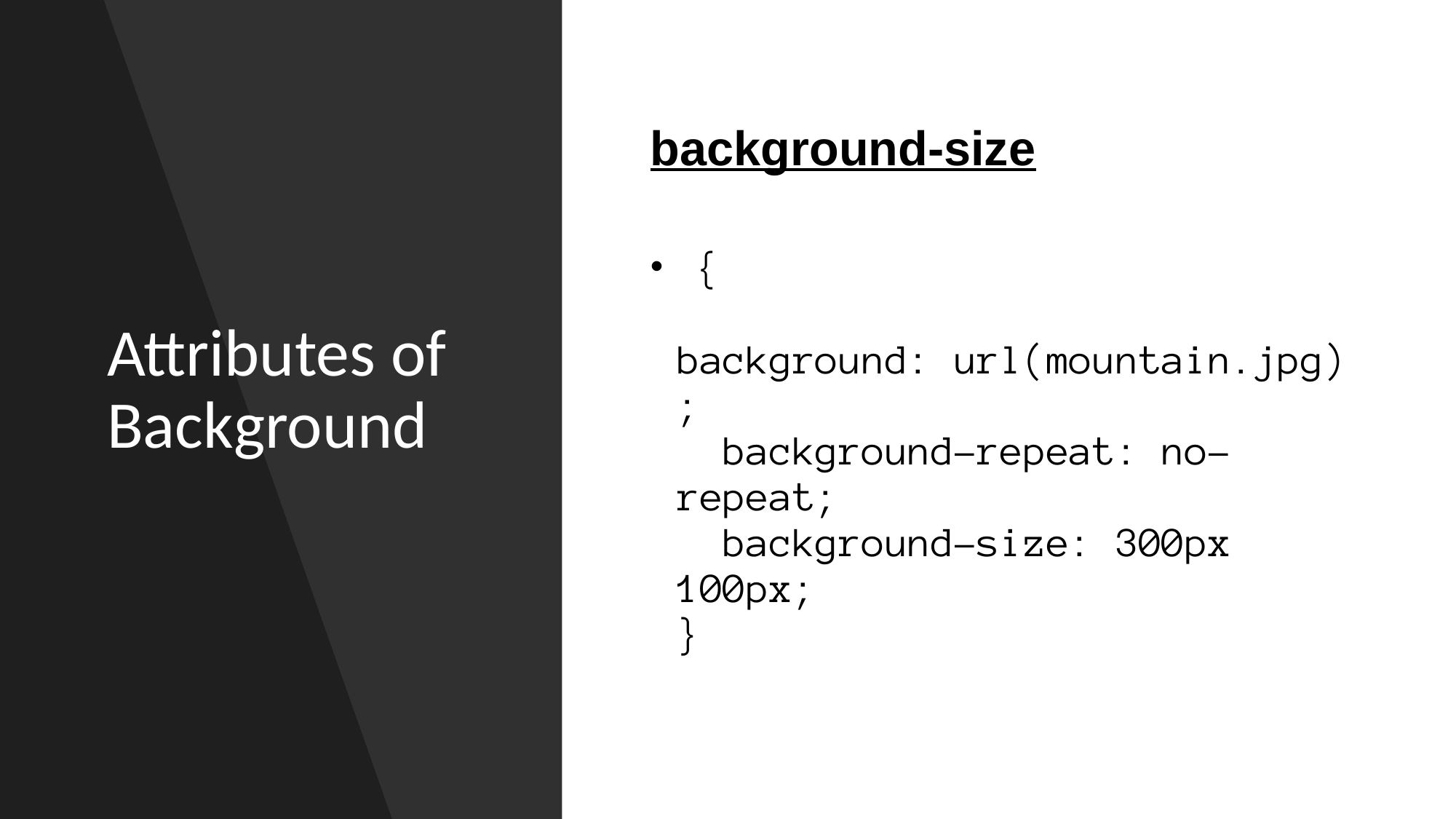

# Attributes of Background
background-size

 {
  background: url(mountain.jpg);
  background-repeat: no-repeat;
  background-size: 300px 100px;
}